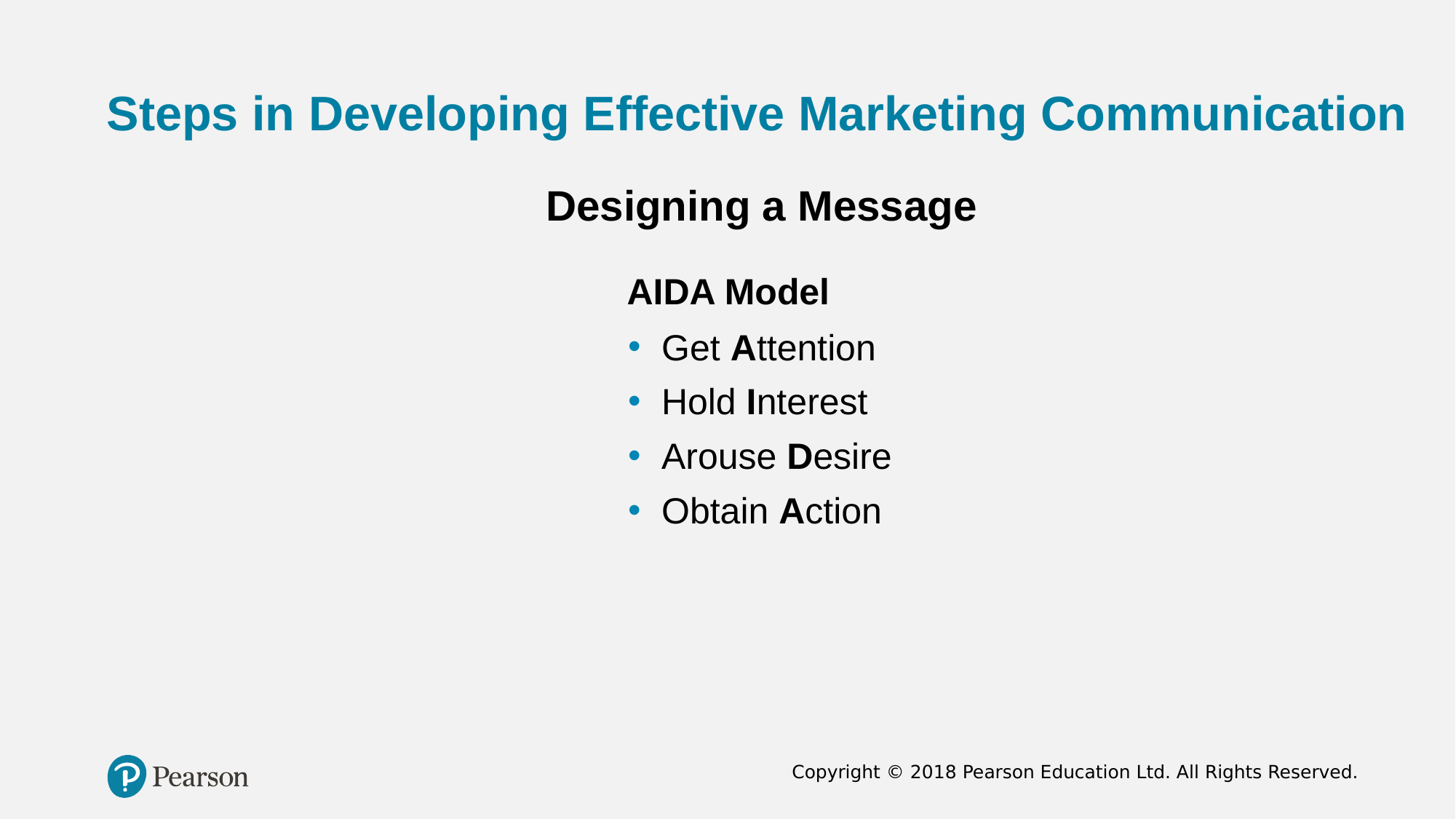

# Steps in Developing Effective Marketing Communication
Designing a Message
    AIDA Model
Get Attention
Hold Interest
Arouse Desire
Obtain Action